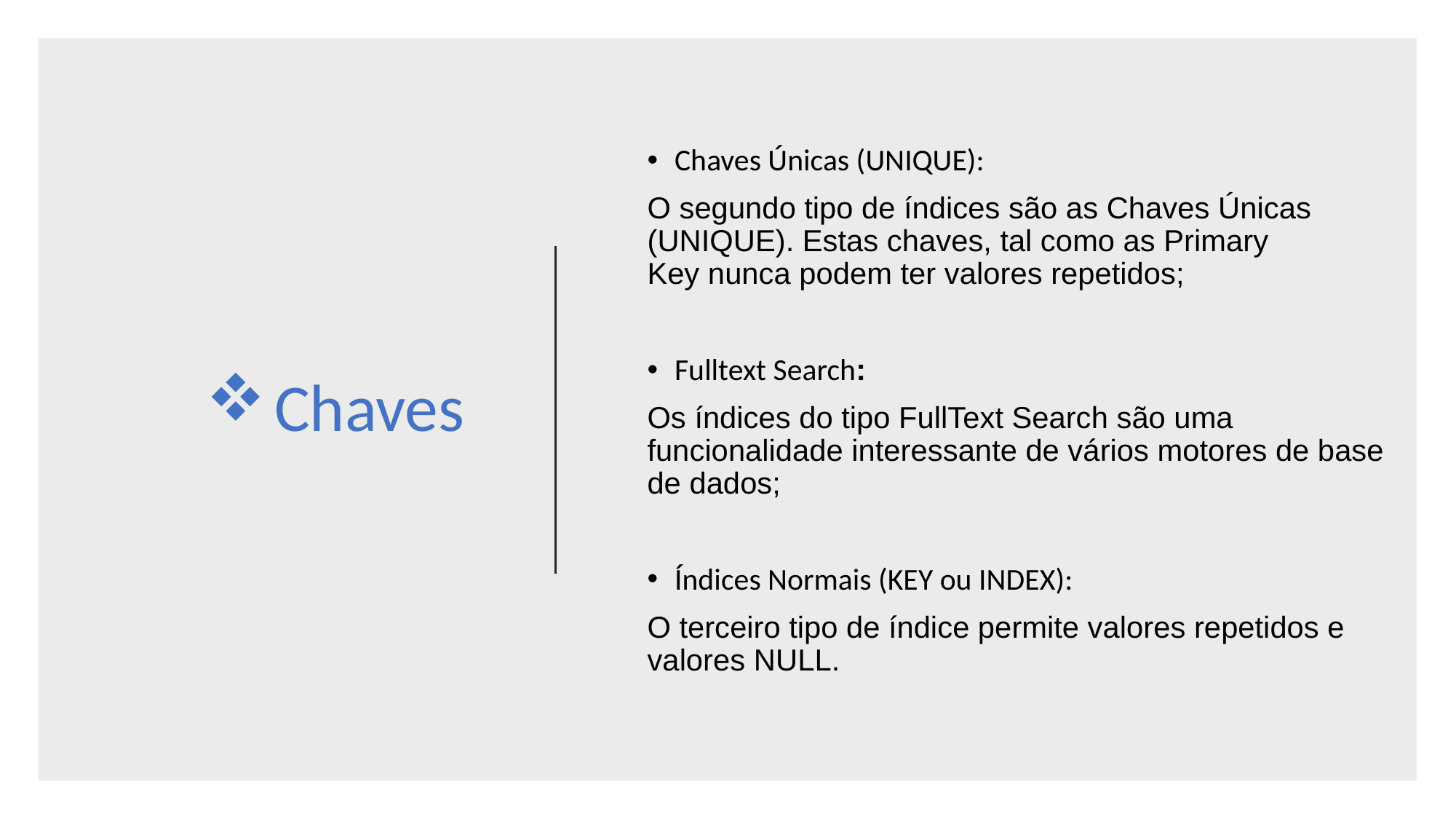

# Chaves
Chaves Únicas (UNIQUE):
O segundo tipo de índices são as Chaves Únicas  (UNIQUE). Estas chaves, tal como as Primary Key nunca podem ter valores repetidos;

Fulltext Search:
Os índices do tipo FullText Search são uma funcionalidade interessante de vários motores de base de dados;

Índices Normais (KEY ou INDEX):
O terceiro tipo de índice permite valores repetidos e valores NULL.